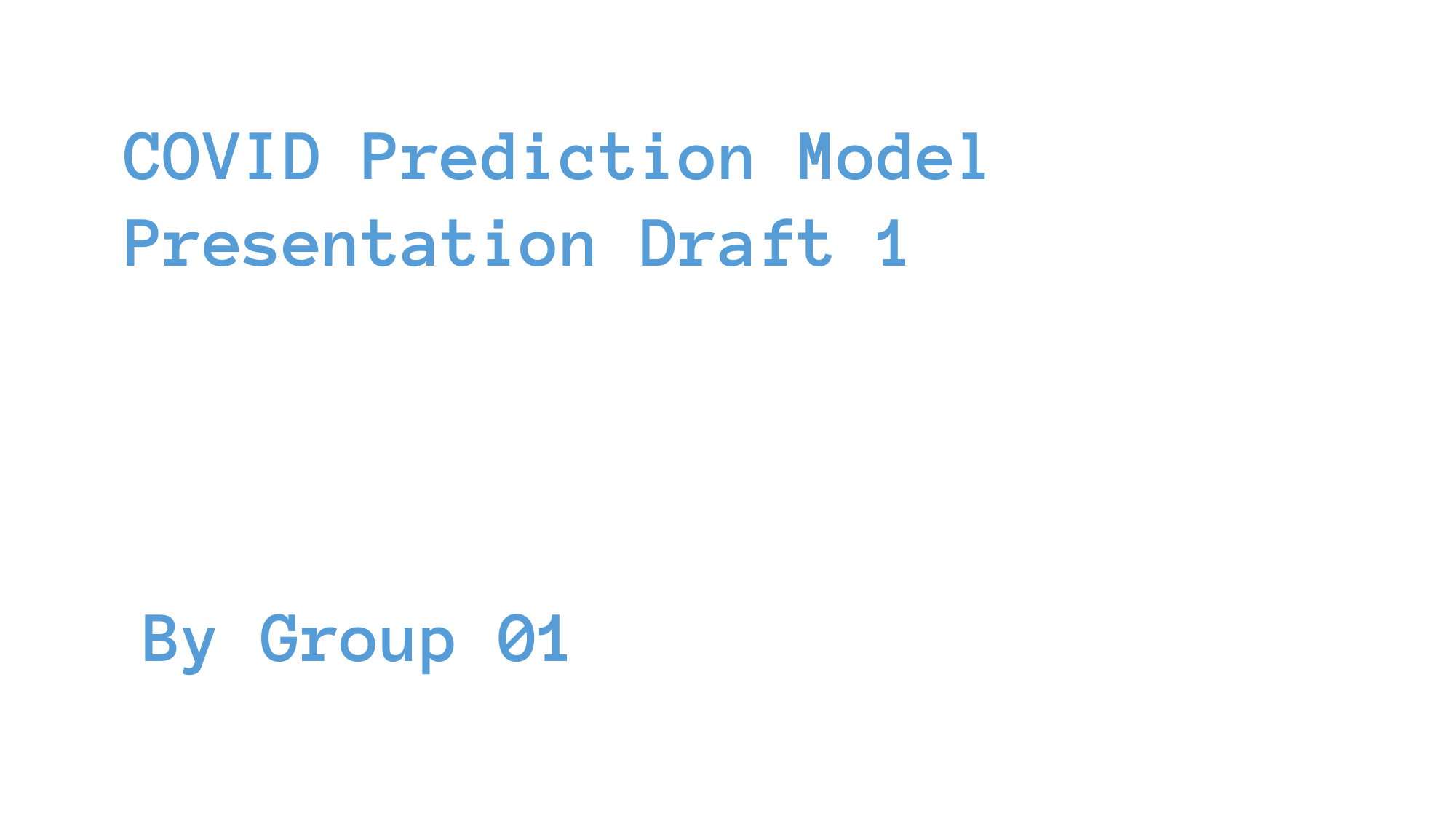

COVID Prediction Model Presentation Draft 1
By Group 01